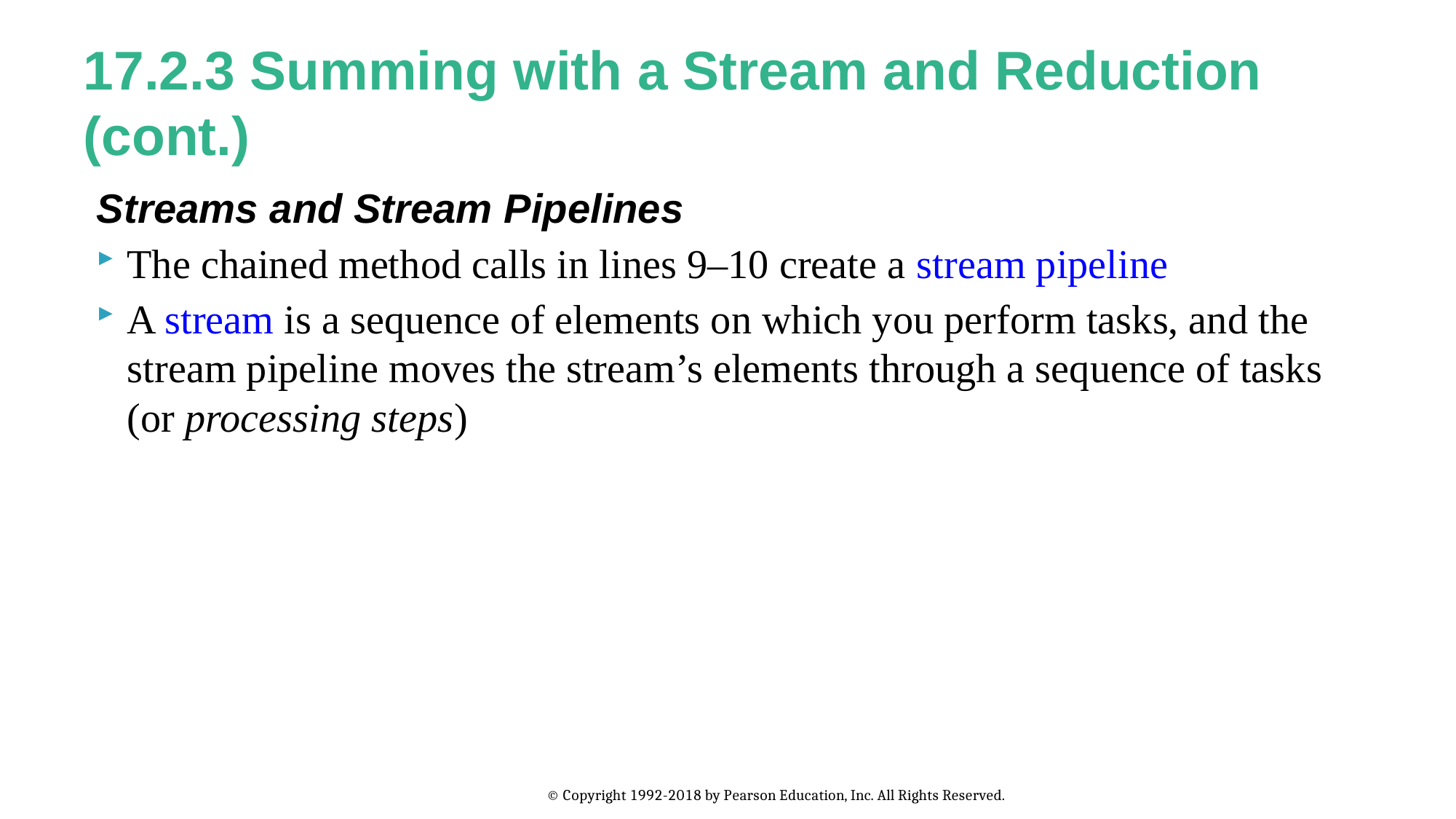

# 17.2.3 Summing with a Stream and Reduction (cont.)
Streams and Stream Pipelines
The chained method calls in lines 9–10 create a stream pipeline
A stream is a sequence of elements on which you perform tasks, and the stream pipeline moves the stream’s elements through a sequence of tasks (or processing steps)
© Copyright 1992-2018 by Pearson Education, Inc. All Rights Reserved.